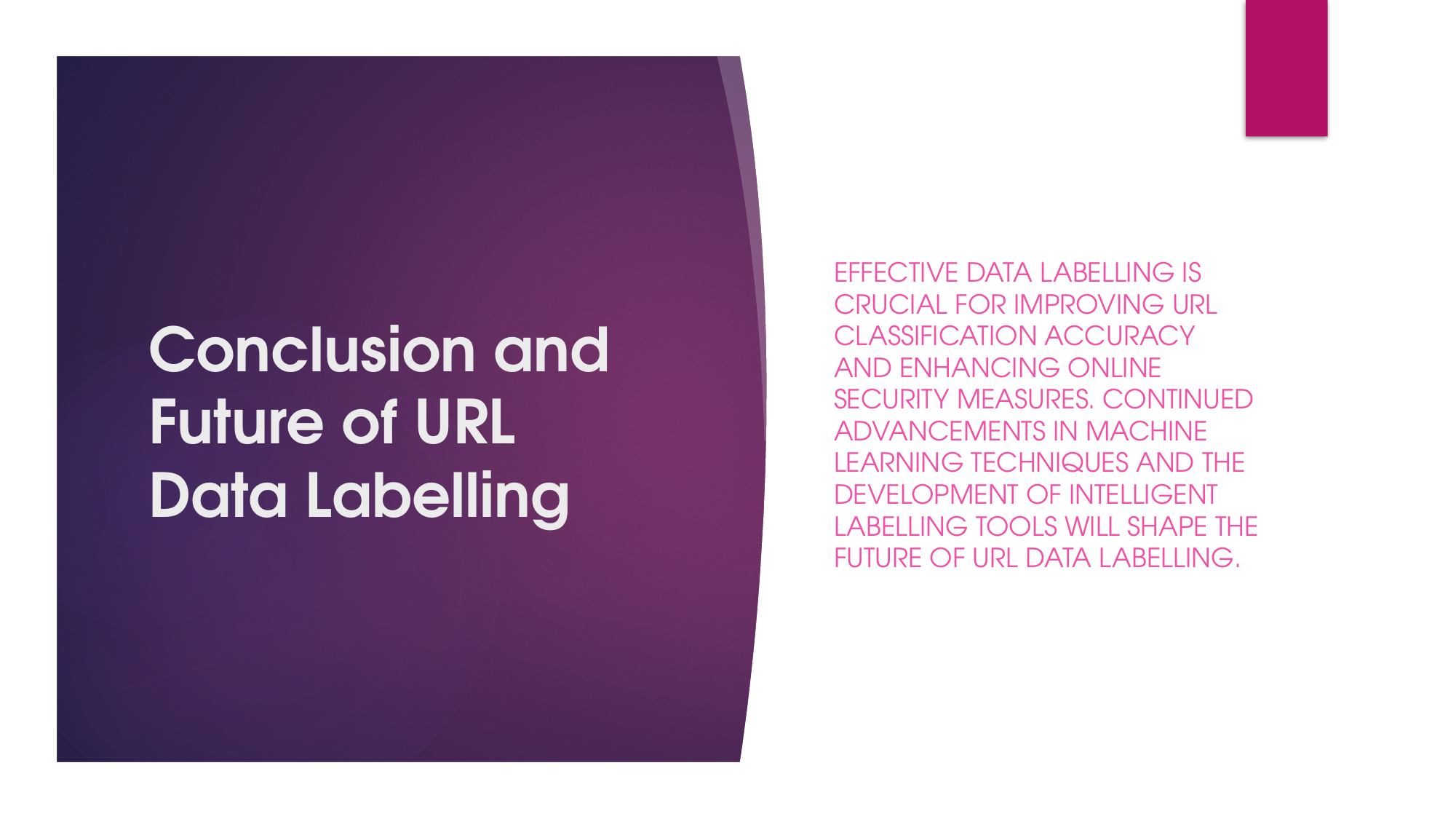

Effective data labelling is crucial for improving URL classification accuracy and enhancing online security measures. Continued advancements in machine learning techniques and the development of intelligent labelling tools will shape the future of URL data labelling.

# Conclusion and Future of URL Data Labelling